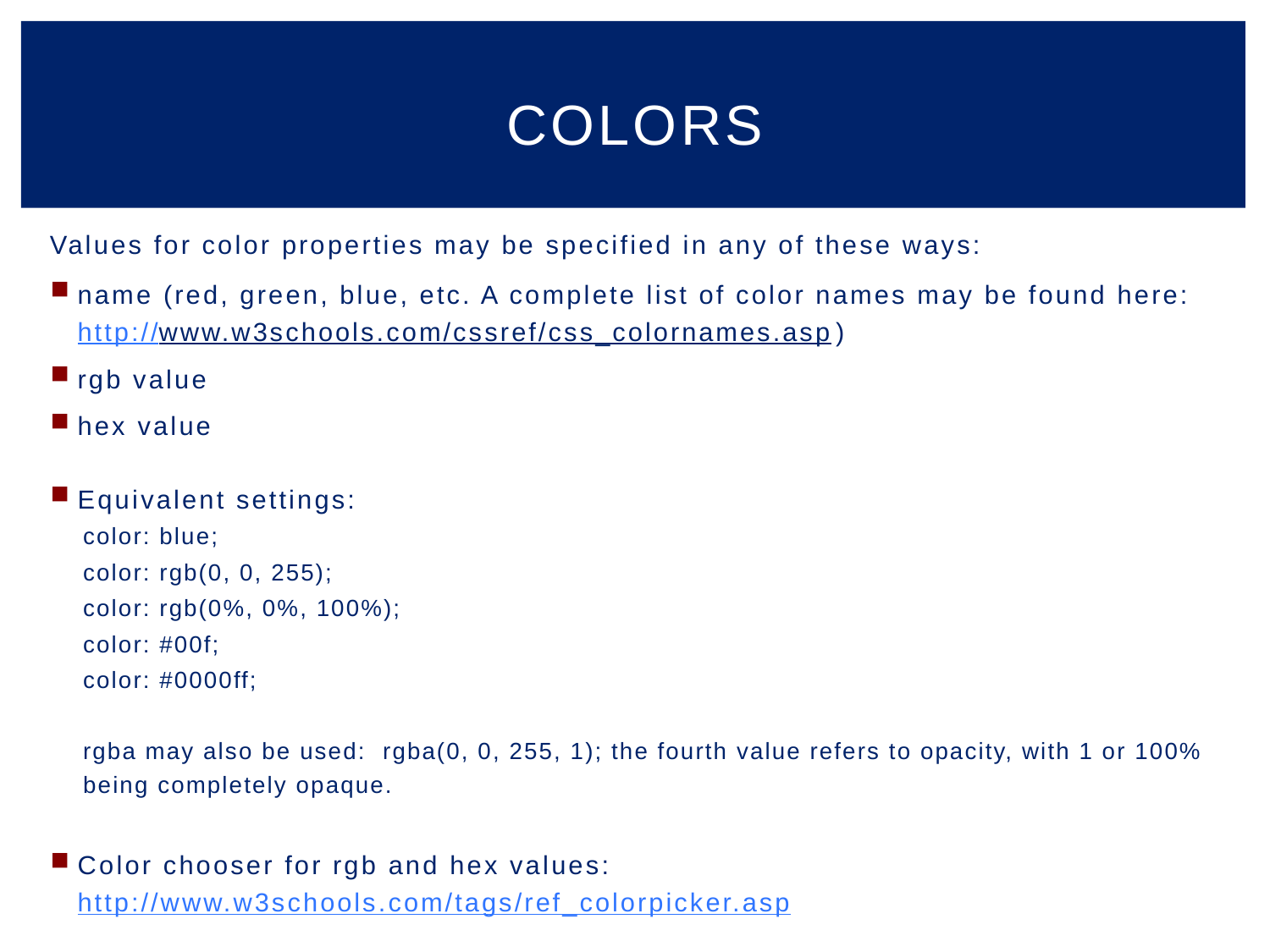

# colors
Values for color properties may be specified in any of these ways:
name (red, green, blue, etc. A complete list of color names may be found here: http://www.w3schools.com/cssref/css_colornames.asp)
rgb value
hex value

Equivalent settings:
color: blue;
color: rgb(0, 0, 255);
color: rgb(0%, 0%, 100%);
color: #00f;
color: #0000ff;

rgba may also be used:  rgba(0, 0, 255, 1); the fourth value refers to opacity, with 1 or 100% being completely opaque.

Color chooser for rgb and hex values:  http://www.w3schools.com/tags/ref_colorpicker.asp